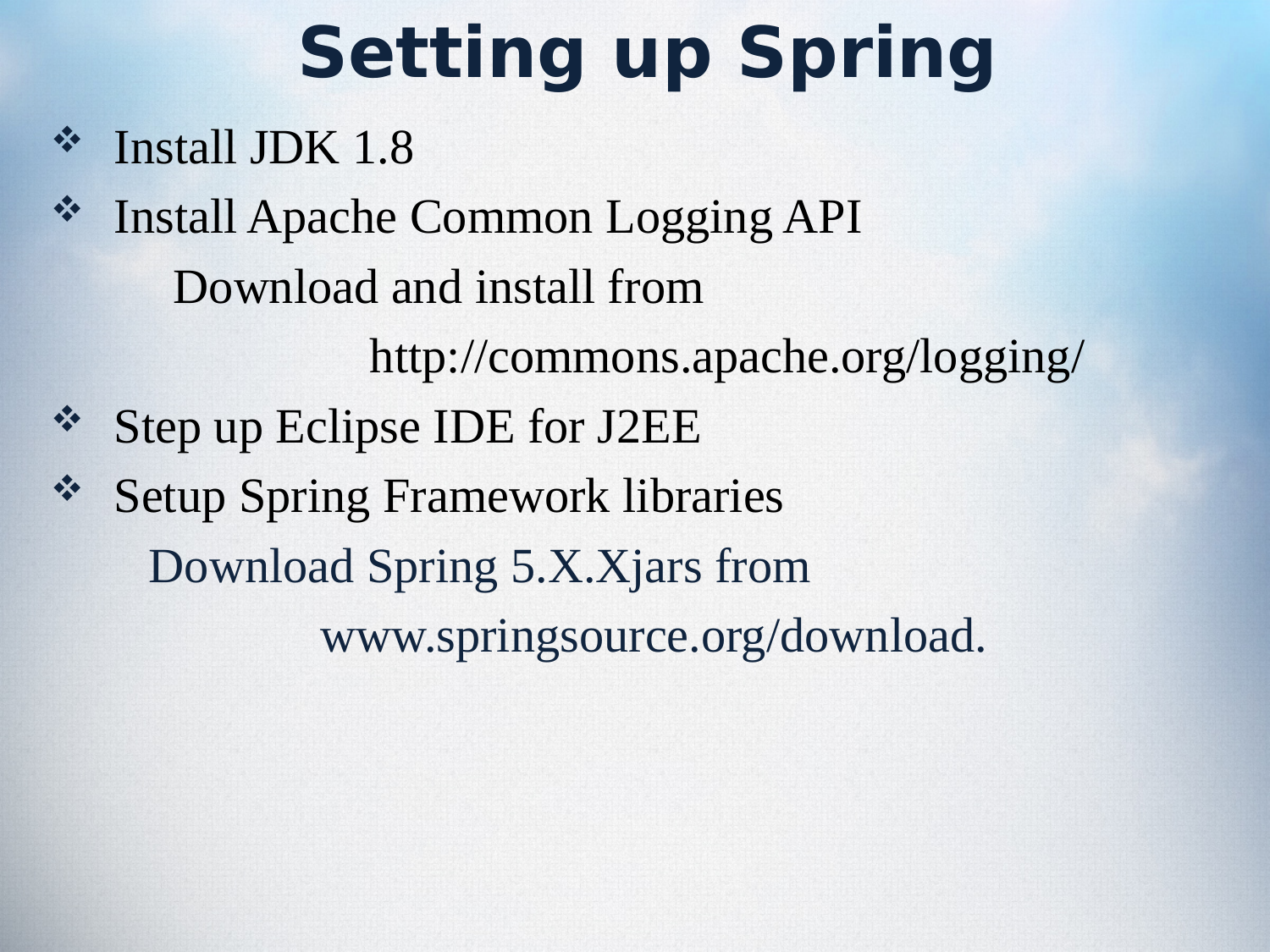

# Setting up Spring
Install JDK 1.8
Install Apache Common Logging API
          Download and install from
                          http://commons.apache.org/logging/
Step up Eclipse IDE for J2EE
Setup Spring Framework libraries
        Download Spring 5.X.Xjars from
                      www.springsource.org/download.